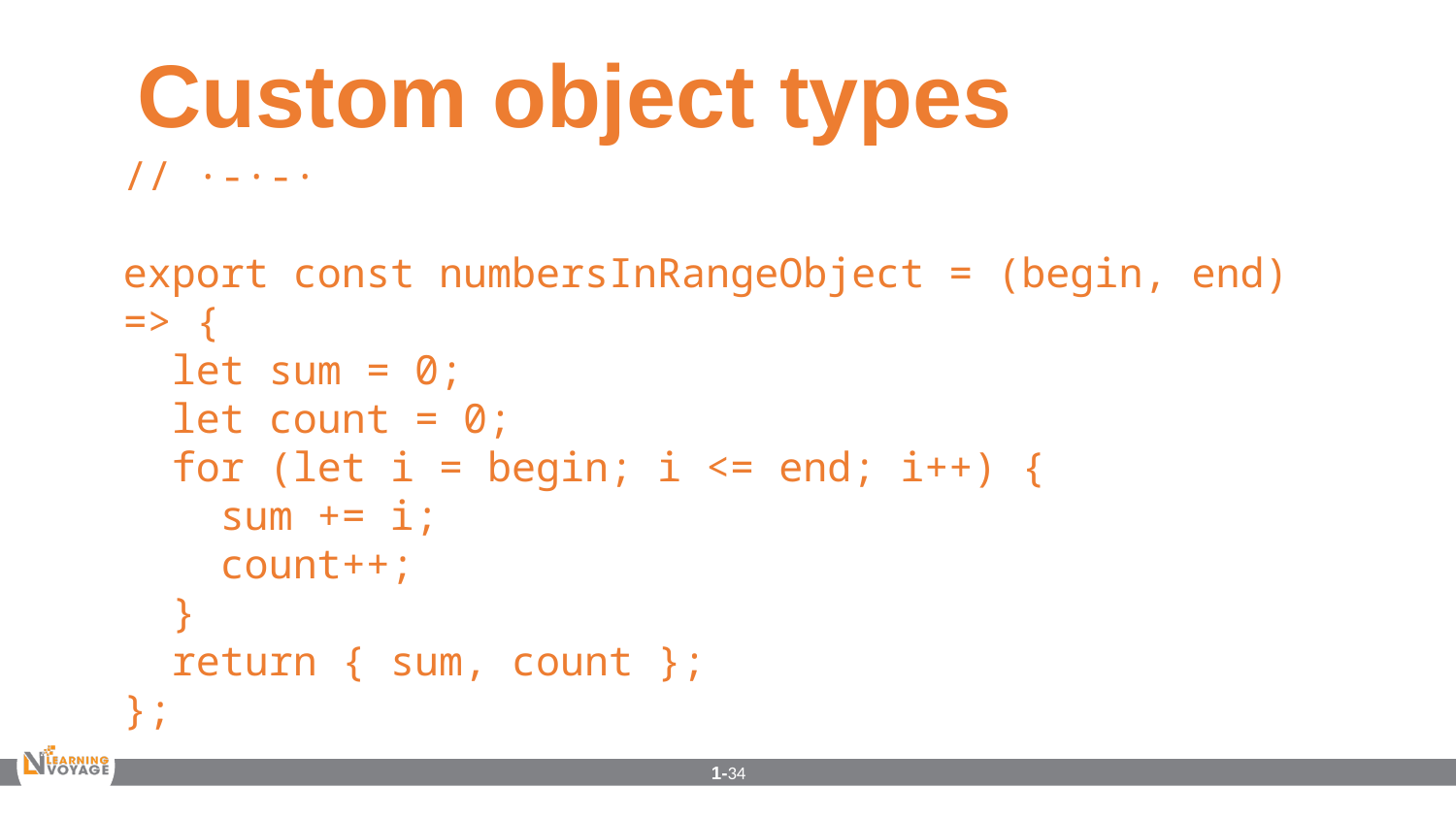

Custom object types
// ·-·-·

export const numbersInRangeObject = (begin, end) => {
  let sum = 0;
  let count = 0;
  for (let i = begin; i <= end; i++) {
    sum += i;
    count++;
  }
  return { sum, count };
};
1-34